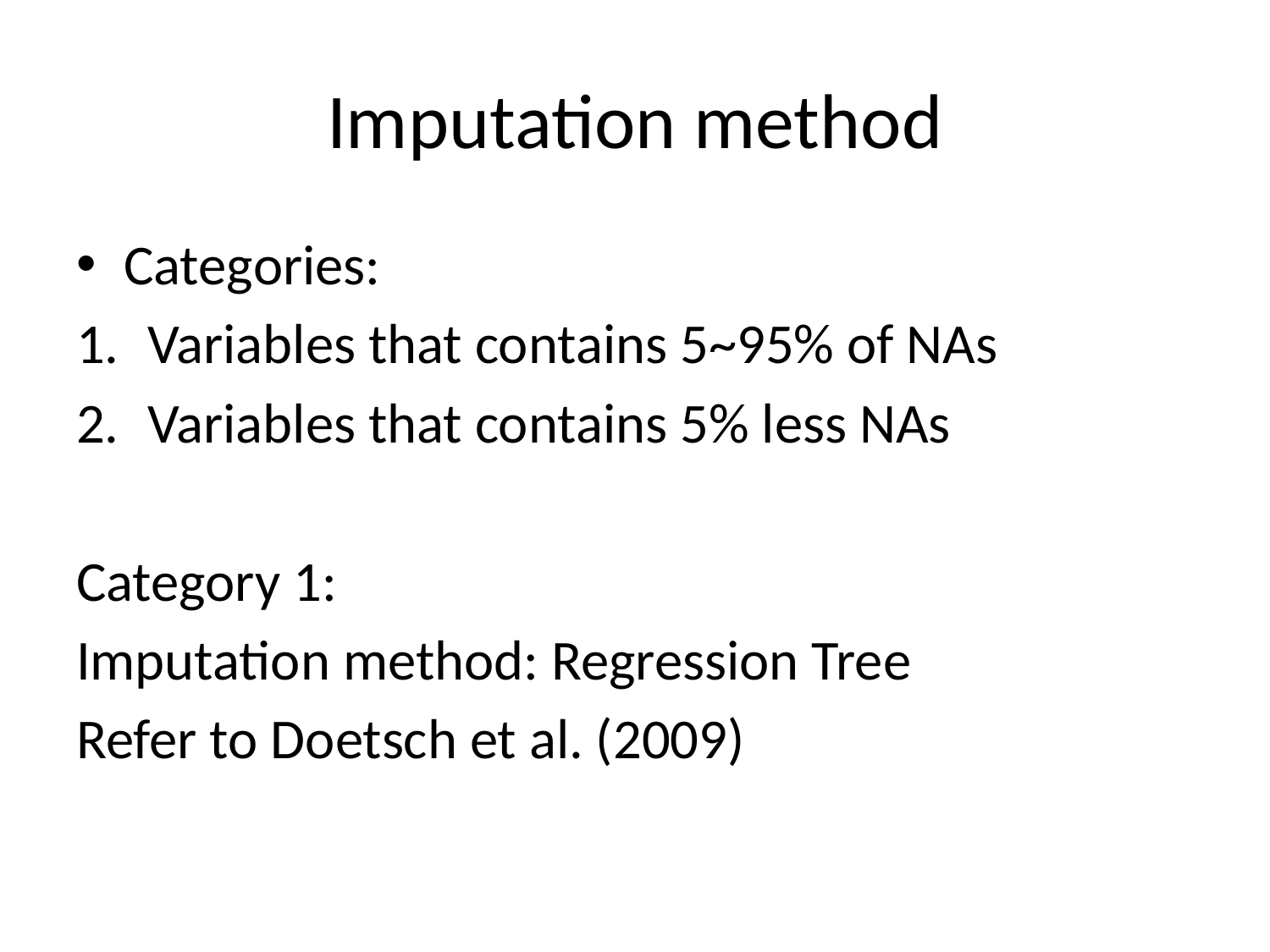

# Imputation method
Categories:
Variables that contains 5~95% of NAs
Variables that contains 5% less NAs

Category 1:
Imputation method: Regression Tree
Refer to Doetsch et al. (2009)